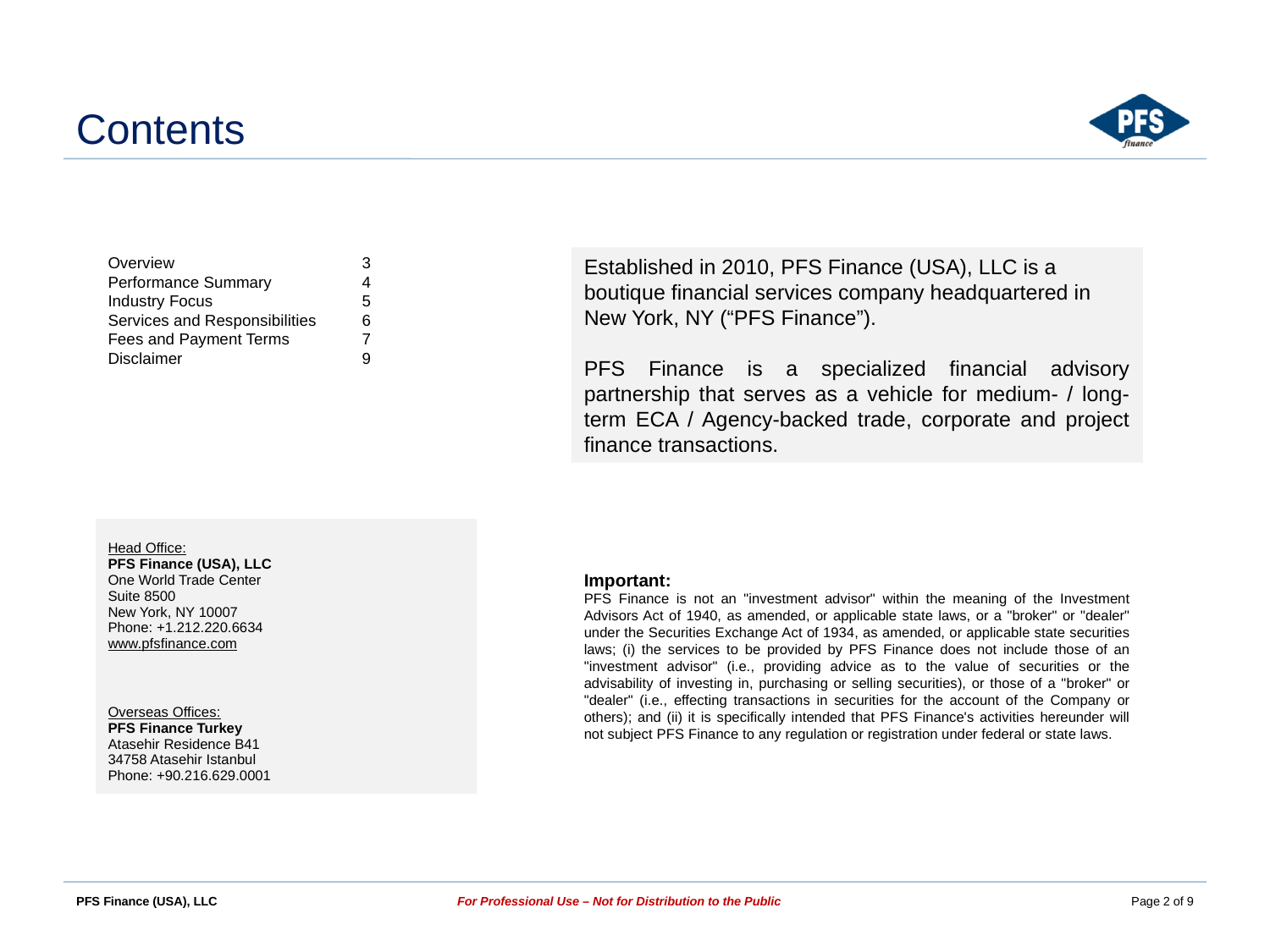

Contents
Established in 2010, PFS Finance (USA), LLC is a boutique financial services company headquartered in New York, NY (“PFS Finance”).

PFS Finance is a specialized financial advisory partnership that serves as a vehicle for medium- / long-term ECA / Agency-backed trade, corporate and project finance transactions.
| Overview | 3 |
| --- | --- |
| Performance Summary | 4 |
| Industry Focus | 5 |
| Services and Responsibilities | 6 |
| Fees and Payment Terms | 7 |
| Disclaimer | 9 |
| Head Office: PFS Finance (USA), LLC One World Trade Center Suite 8500 New York, NY 10007 Phone: +1.212.220.6634 www.pfsfinance.com |
| --- |
| Overseas Offices: PFS Finance Turkey Atasehir Residence B41 34758 Atasehir Istanbul Phone: +90.216.629.0001 |
Important:
PFS Finance is not an "investment advisor" within the meaning of the Investment Advisors Act of 1940, as amended, or applicable state laws, or a "broker" or "dealer" under the Securities Exchange Act of 1934, as amended, or applicable state securities laws; (i) the services to be provided by PFS Finance does not include those of an "investment advisor" (i.e., providing advice as to the value of securities or the advisability of investing in, purchasing or selling securities), or those of a "broker" or "dealer" (i.e., effecting transactions in securities for the account of the Company or others); and (ii) it is specifically intended that PFS Finance's activities hereunder will not subject PFS Finance to any regulation or registration under federal or state laws.
| PFS Finance (USA), LLC | For Professional Use – Not for Distribution to the Public | Page 2 of 9 |
| --- | --- | --- |